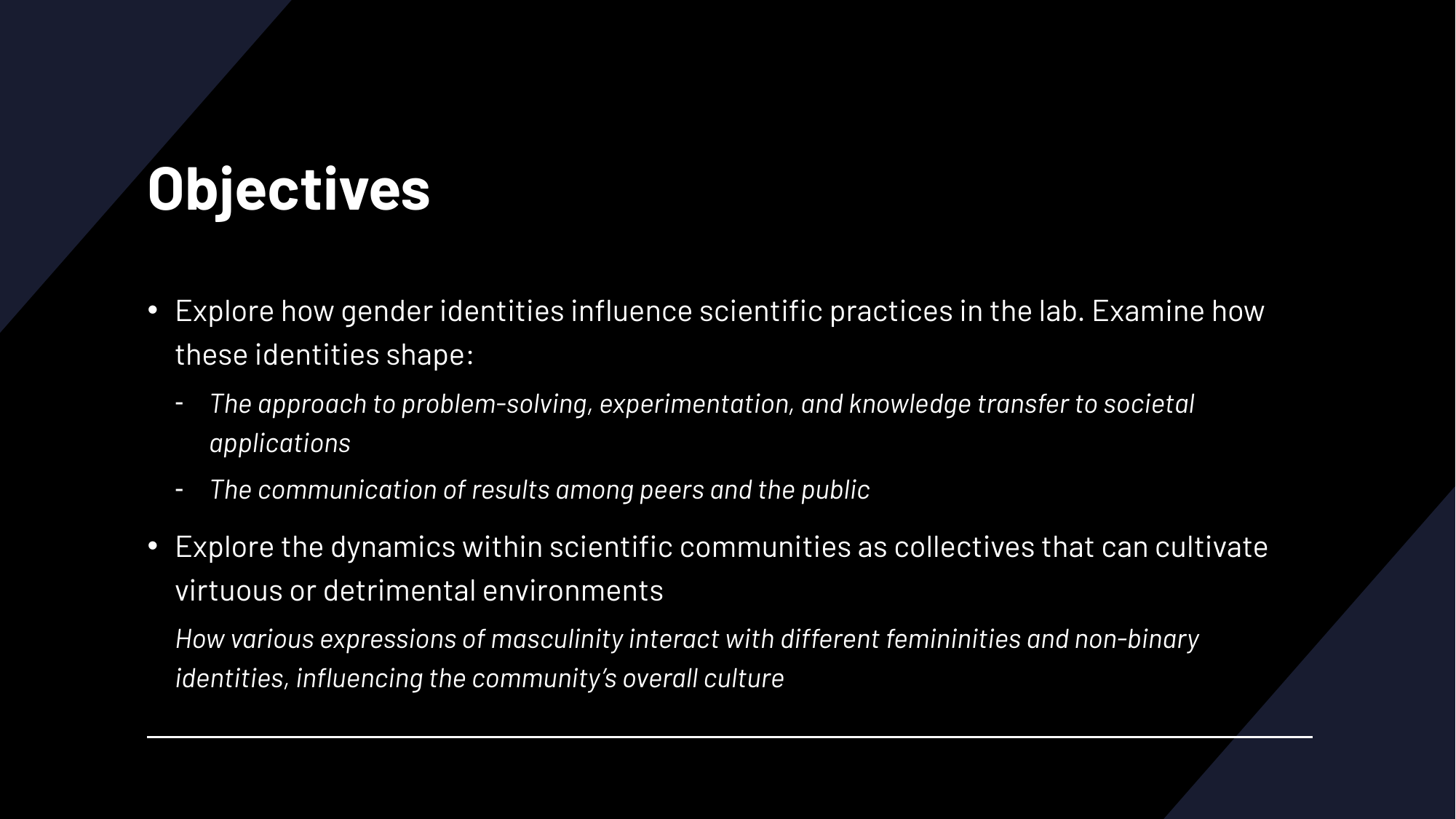

# Objectives
Explore how gender identities influence scientific practices in the lab. Examine how these identities shape:
The approach to problem-solving, experimentation, and knowledge transfer to societal applications
The communication of results among peers and the public
Explore the dynamics within scientific communities as collectives that can cultivate virtuous or detrimental environments
How various expressions of masculinity interact with different femininities and non-binary identities, influencing the community’s overall culture